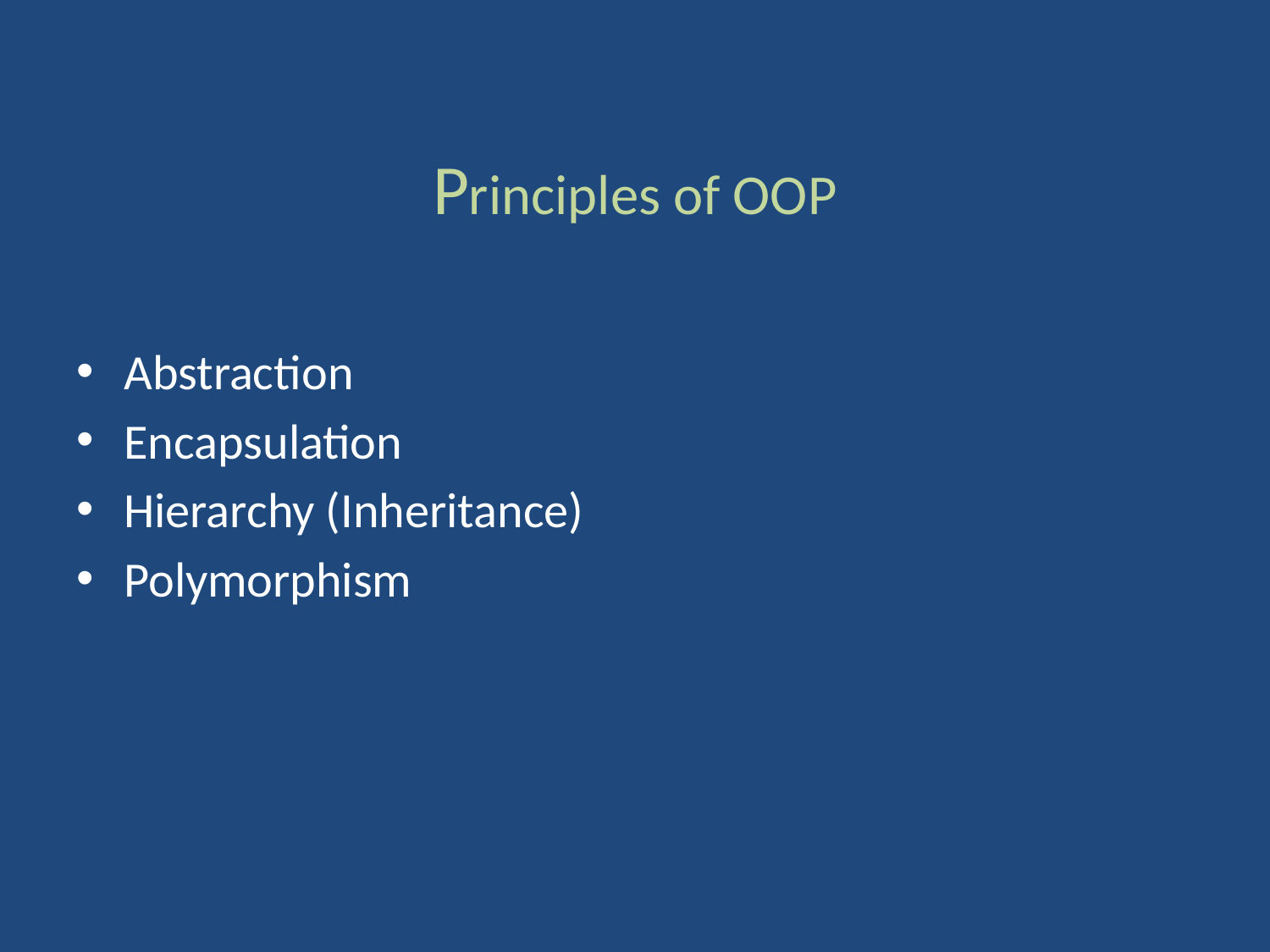

# Principles of OOP

Abstraction
Encapsulation
Hierarchy (Inheritance)
Polymorphism